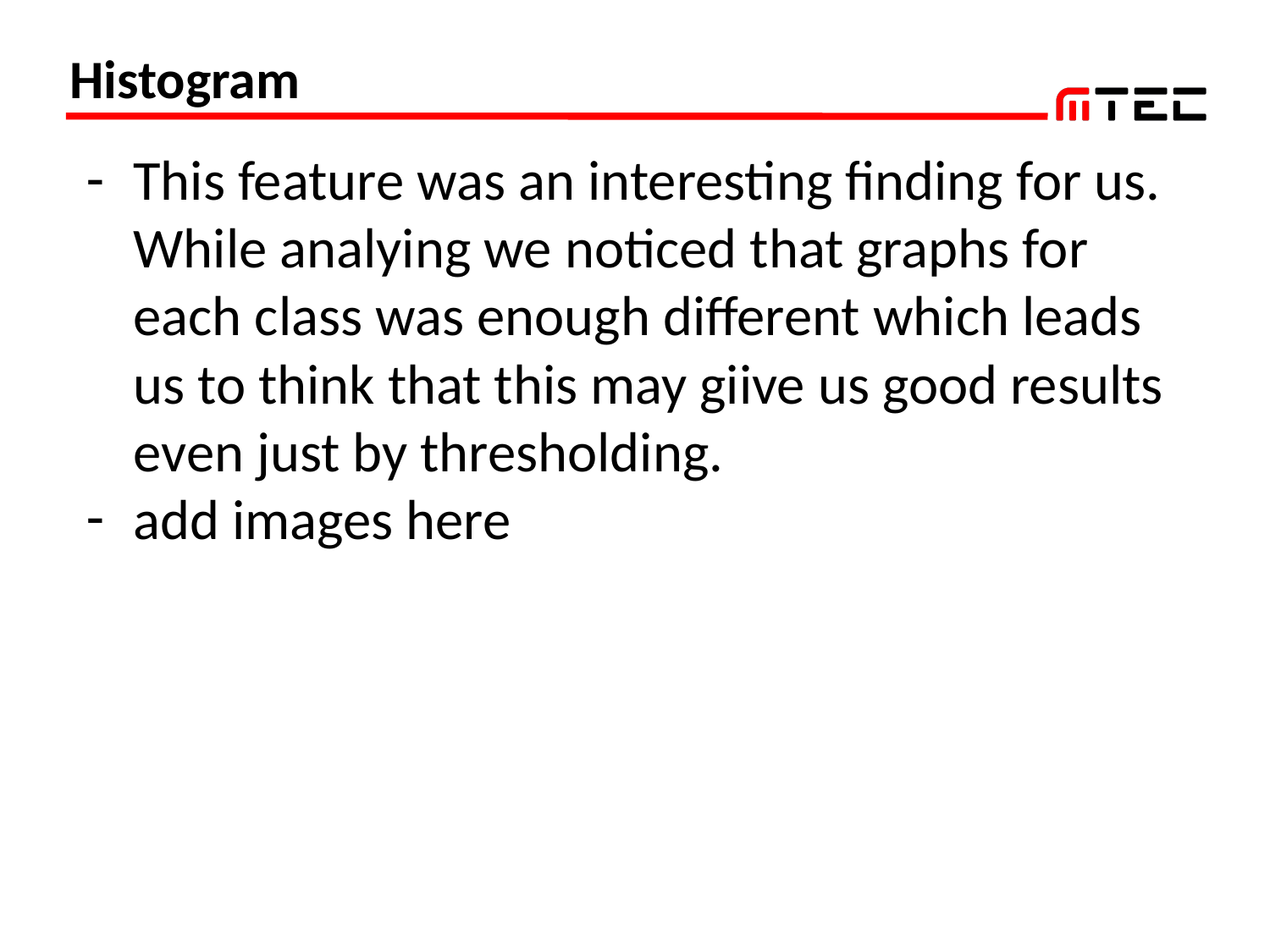

# Histogram
This feature was an interesting finding for us. While analying we noticed that graphs for each class was enough different which leads us to think that this may giive us good results even just by thresholding.
add images here